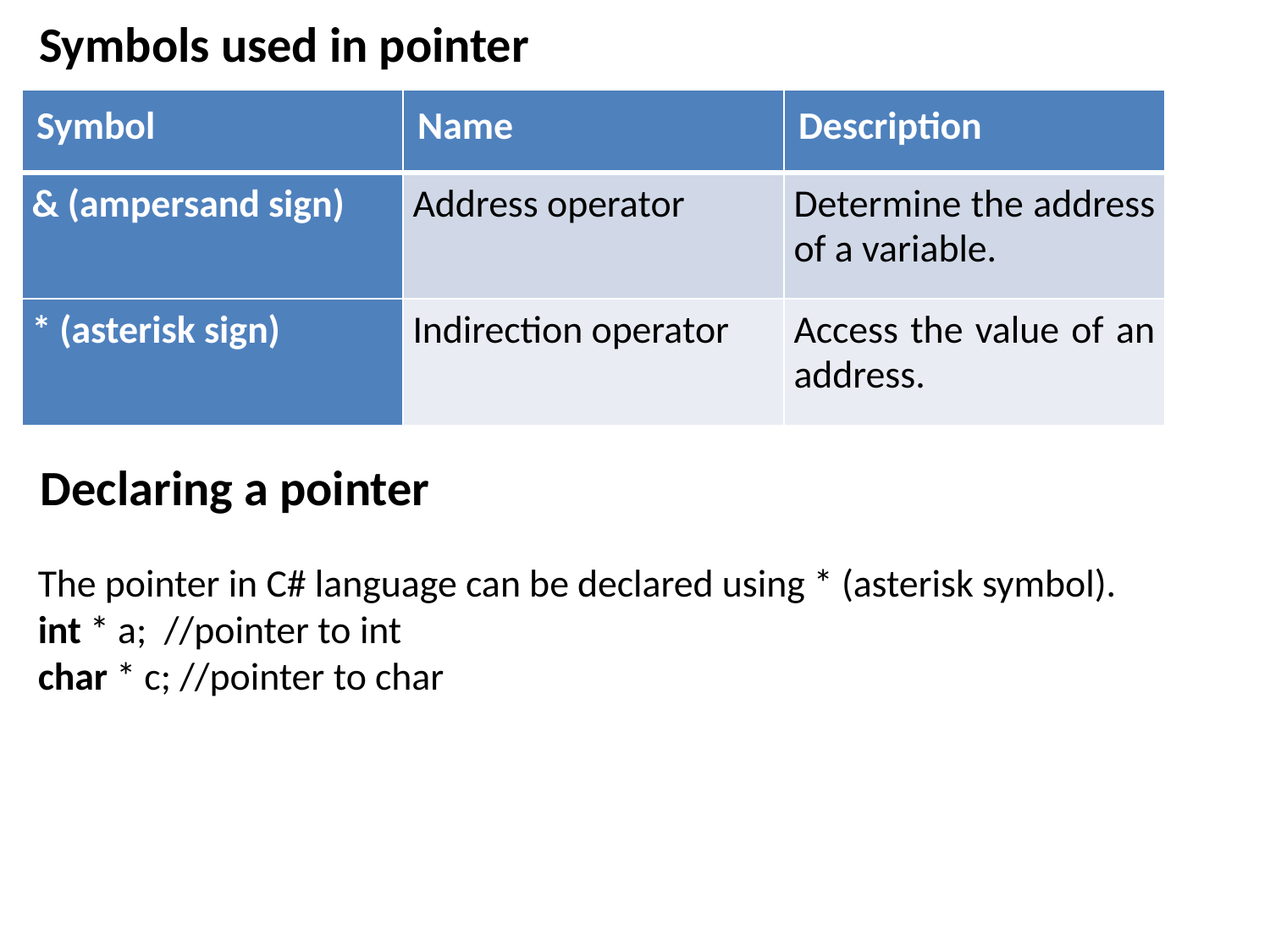

Symbols used in pointer
| Symbol | Name | Description |
| --- | --- | --- |
| & (ampersand sign) | Address operator | Determine the address of a variable. |
| \* (asterisk sign) | Indirection operator | Access the value of an address. |
Declaring a pointer
The pointer in C# language can be declared using * (asterisk symbol).
int * a;  //pointer to int
char * c; //pointer to char